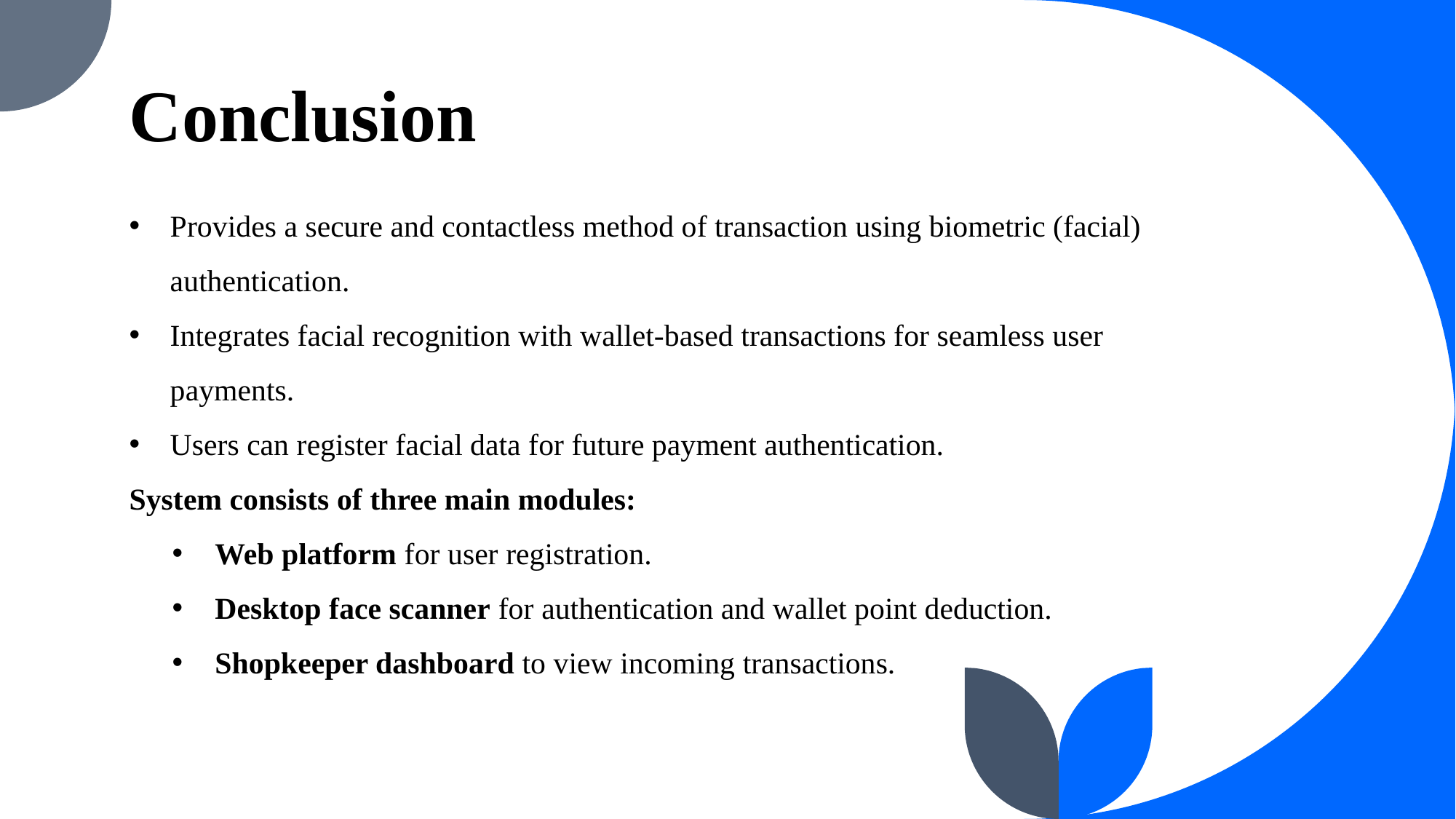

Conclusion
Provides a secure and contactless method of transaction using biometric (facial) authentication.
Integrates facial recognition with wallet-based transactions for seamless user payments.
Users can register facial data for future payment authentication.
System consists of three main modules:
Web platform for user registration.
Desktop face scanner for authentication and wallet point deduction.
Shopkeeper dashboard to view incoming transactions.